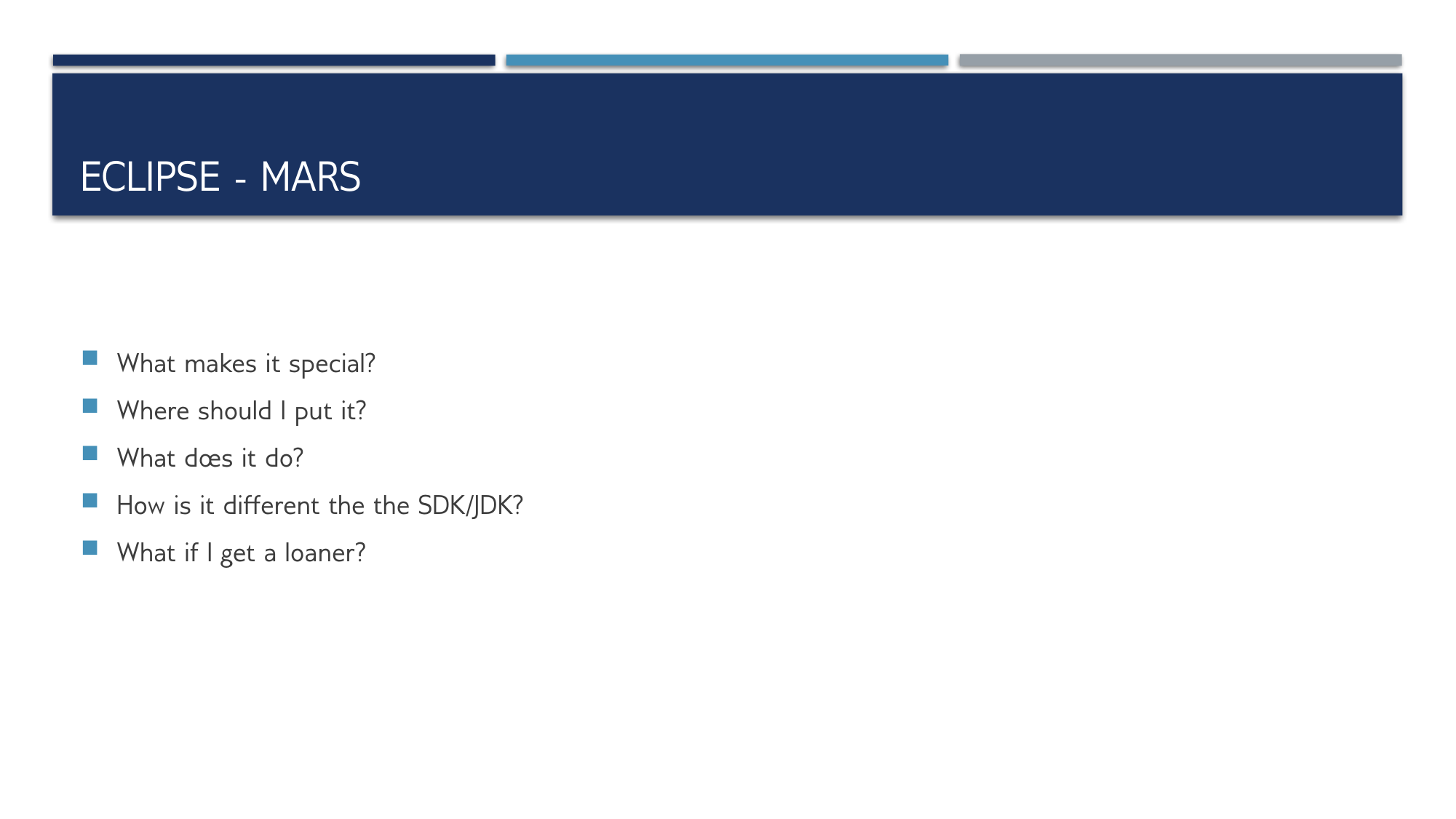

# Eclipse - MARS
What makes it special?
Where should I put it?
What does it do?
How is it different the the SDK/JDK?
What if I get a loaner?